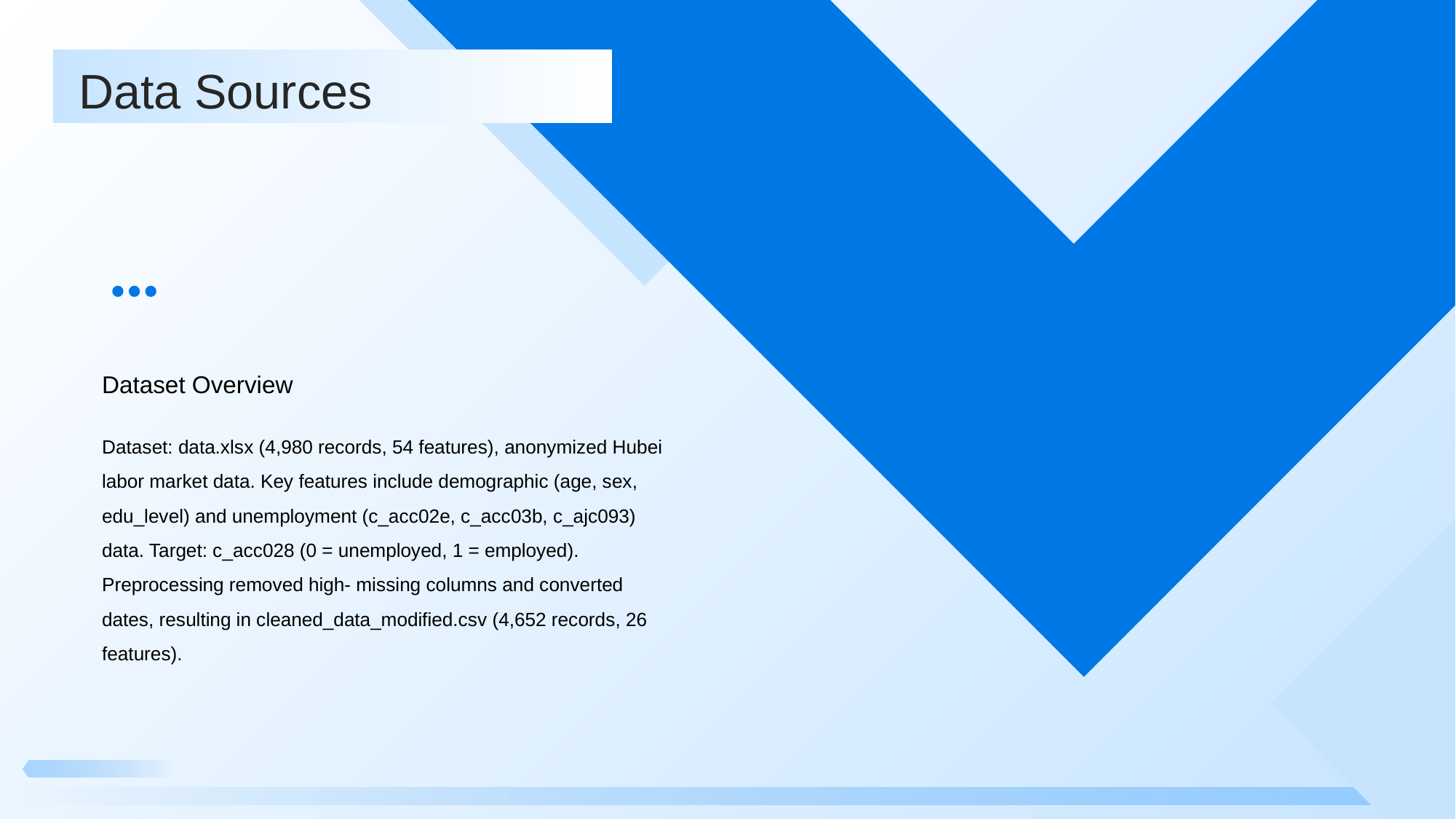

Data Sources

Dataset Overview
Dataset: data.xlsx (4,980 records, 54 features), anonymized Hubei labor market data. Key features include demographic (age, sex, edu_level) and unemployment (c_acc02e, c_acc03b, c_ajc093) data. Target: c_acc028 (0 = unemployed, 1 = employed). Preprocessing removed high- missing columns and converted dates, resulting in cleaned_data_modified.csv (4,652 records, 26 features).